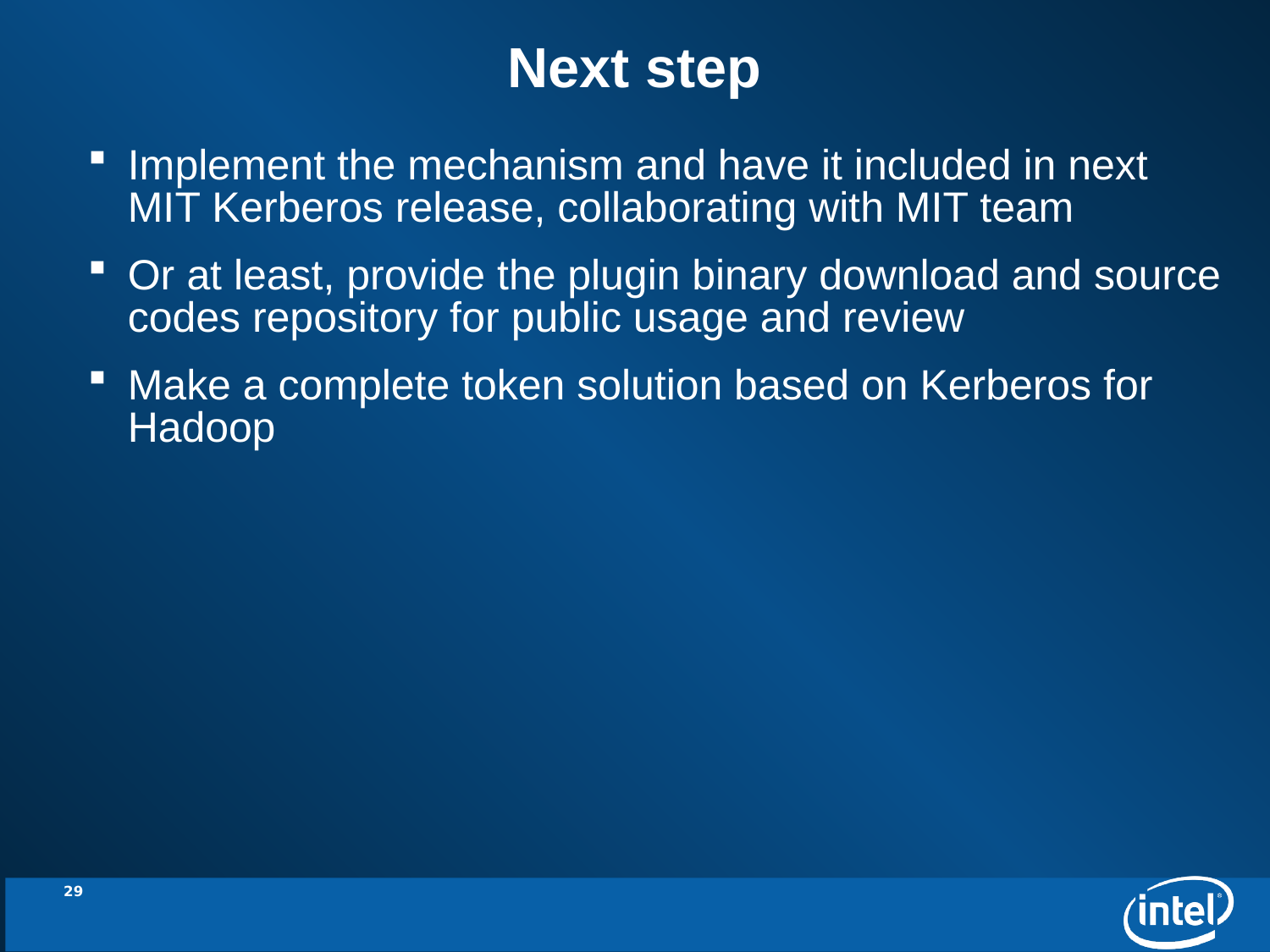

# Next step
Implement the mechanism and have it included in next MIT Kerberos release, collaborating with MIT team
Or at least, provide the plugin binary download and source codes repository for public usage and review
Make a complete token solution based on Kerberos for Hadoop
29